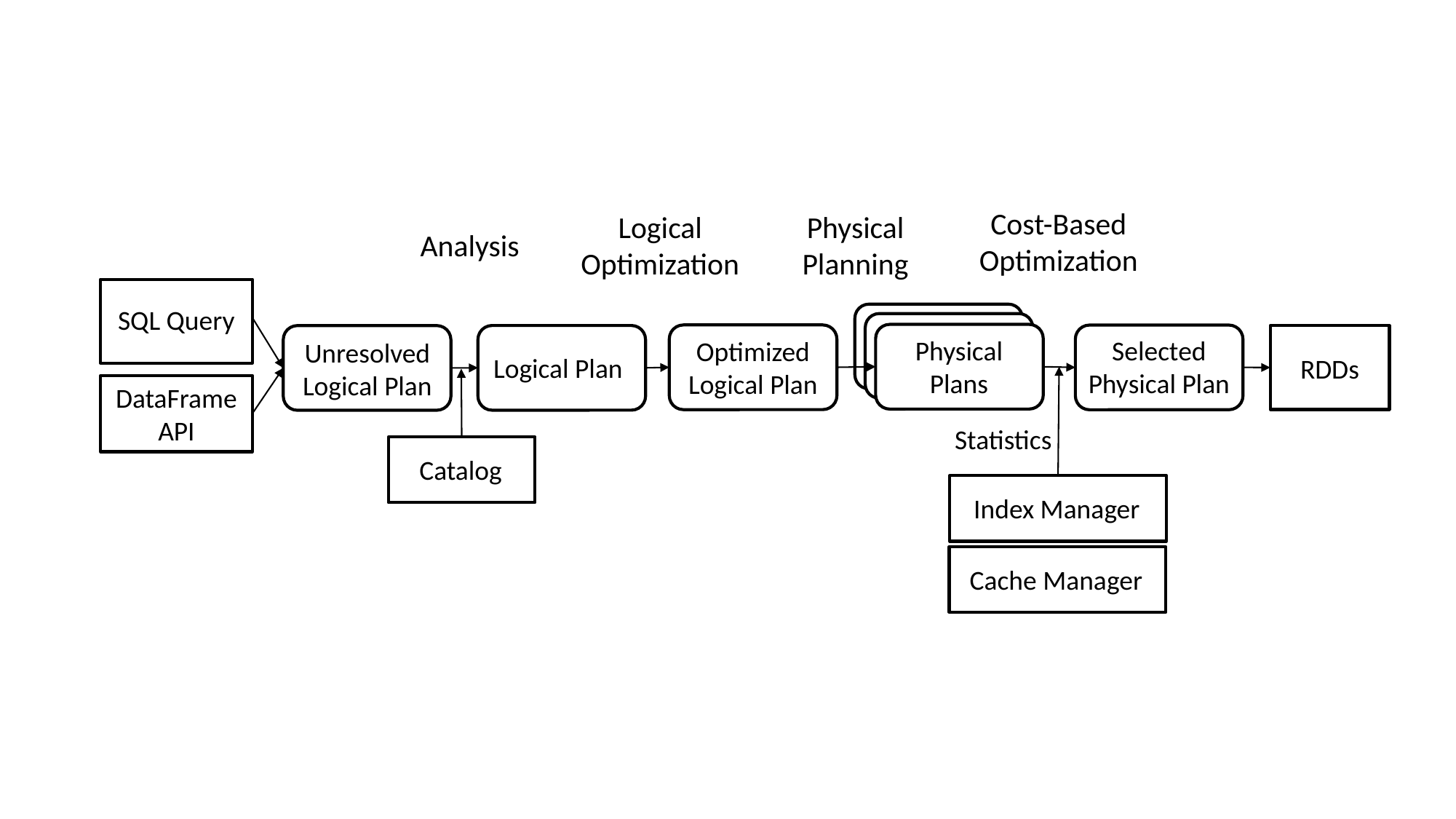

Cost-Based
Optimization
Logical
Optimization
Physical
Planning
Analysis

SQL Query

Physical
Plans

Optimized
Logical Plan

Selected
Physical Plan

Logical Plan

RDDs

Unresolved
Logical Plan
DataFrame
API
Statistics

Catalog

Index Manager

Cache Manager